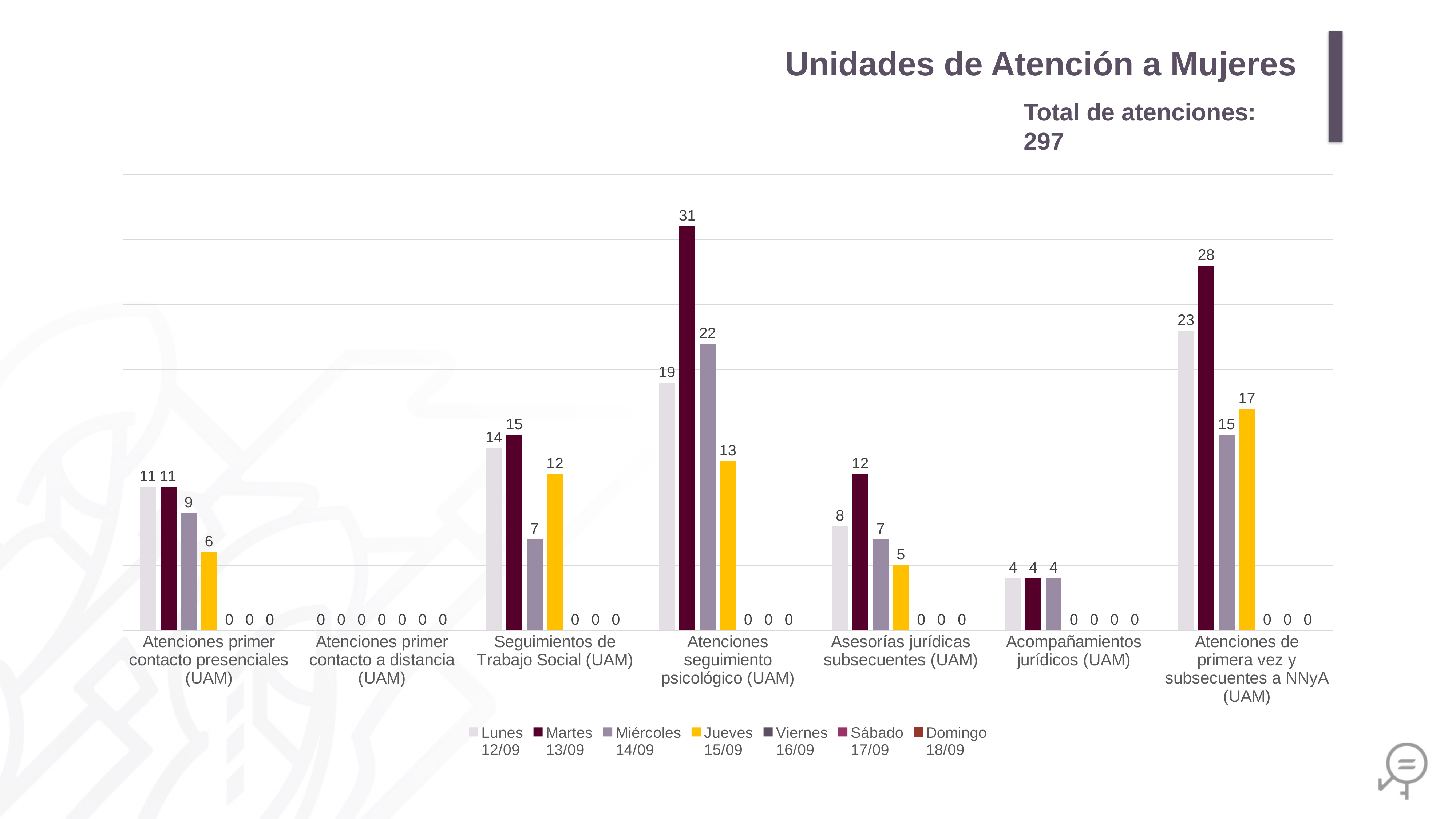

Unidades de Atención a Mujeres
Total de atenciones: 297

### Chart

| Category | Lunes
12/09 | Martes
13/09 | Miércoles
14/09 | Jueves
15/09 | Viernes
16/09 | Sábado
17/09 | Domingo
18/09 |
|---|---|---|---|---|---|---|---|
| Atenciones primer contacto presenciales (UAM) | 11.0 | 11.0 | 9.0 | 6.0 | 0.0 | 0.0 | 0.0 |
| Atenciones primer contacto a distancia (UAM) | 0.0 | 0.0 | 0.0 | 0.0 | 0.0 | 0.0 | 0.0 |
| Seguimientos de Trabajo Social (UAM) | 14.0 | 15.0 | 7.0 | 12.0 | 0.0 | 0.0 | 0.0 |
| Atenciones seguimiento psicológico (UAM) | 19.0 | 31.0 | 22.0 | 13.0 | 0.0 | 0.0 | 0.0 |
| Asesorías jurídicas subsecuentes (UAM) | 8.0 | 12.0 | 7.0 | 5.0 | 0.0 | 0.0 | 0.0 |
| Acompañamientos jurídicos (UAM) | 4.0 | 4.0 | 4.0 | 0.0 | 0.0 | 0.0 | 0.0 |
| Atenciones de primera vez y subsecuentes a NNyA (UAM) | 23.0 | 28.0 | 15.0 | 17.0 | 0.0 | 0.0 | 0.0 |